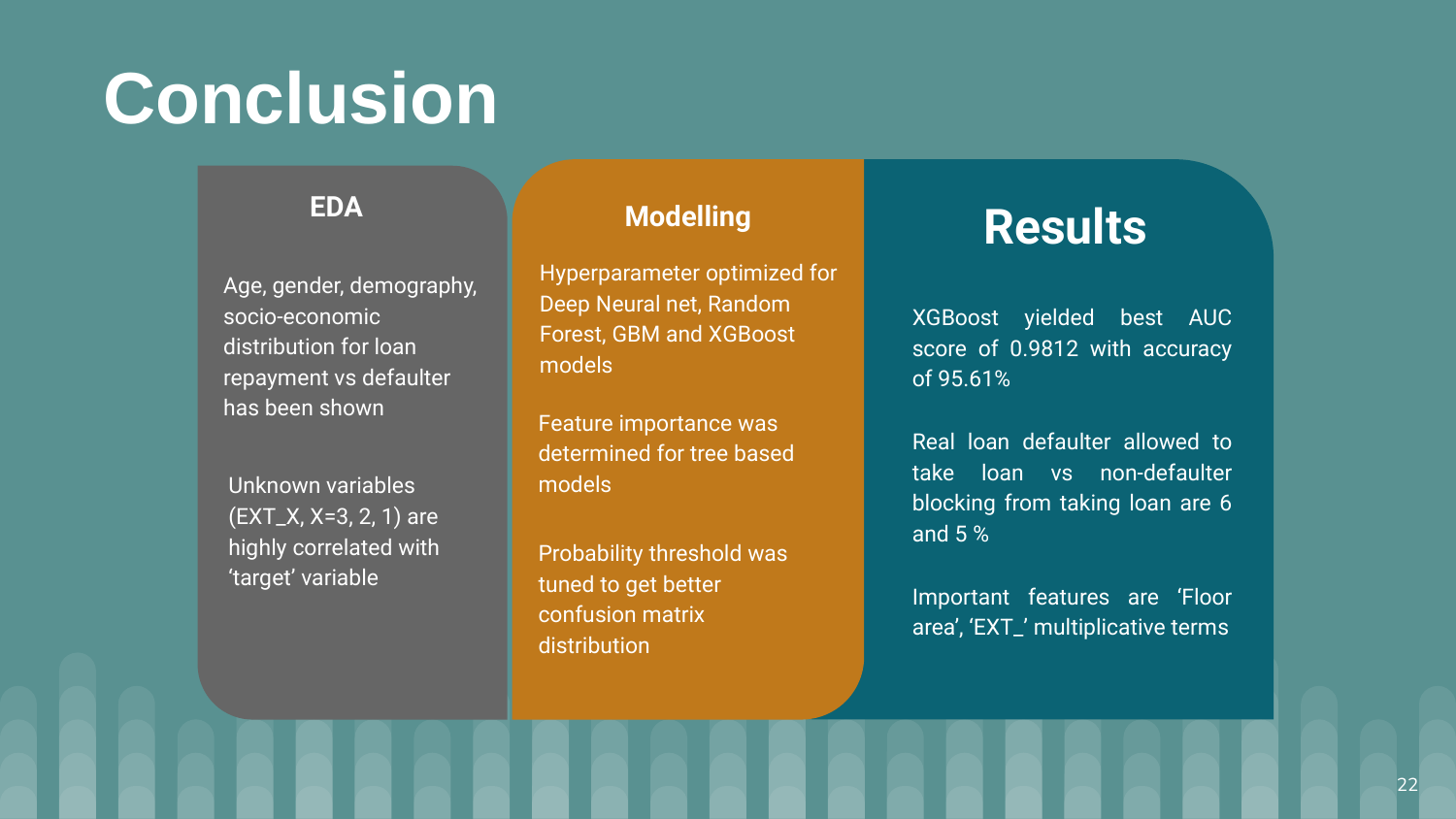

Conclusion

Modelling
Hyperparameter optimized for Deep Neural net, Random Forest, GBM and XGBoost models

Results
XGBoost yielded best AUC score of 0.9812 with accuracy of 95.61%
Real loan defaulter allowed to take loan vs non-defaulter blocking from taking loan are 6 and 5 %
Important features are ‘Floor area’, ‘EXT_’ multiplicative terms

EDA
Age, gender, demography, socio-economic distribution for loan repayment vs defaulter has been shown

Feature importance was determined for tree based models
Unknown variables (EXT_X, X=3, 2, 1) are highly correlated with ‘target’ variable
Probability threshold was tuned to get better confusion matrix distribution
22